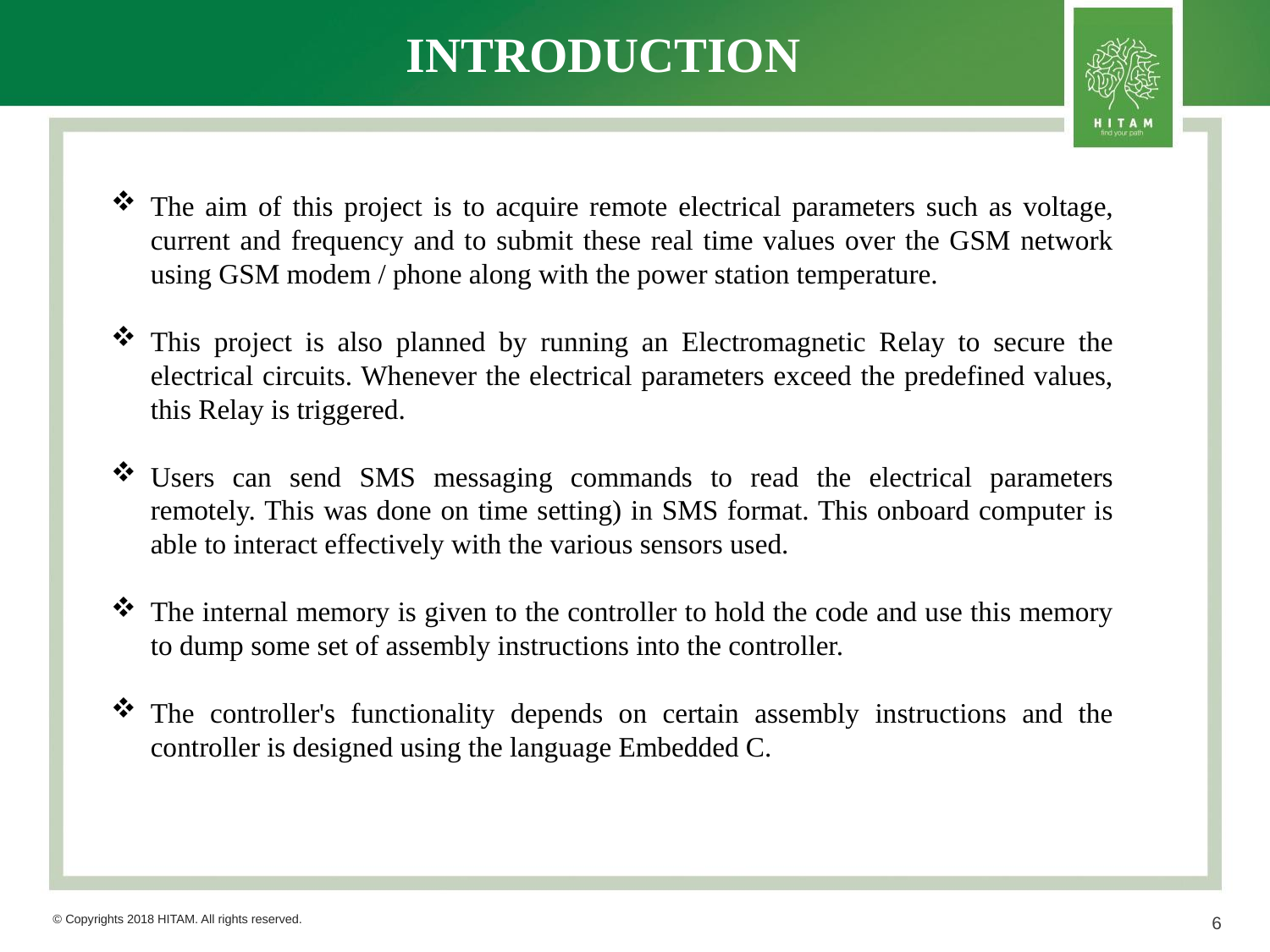

# INTRODUCTION

The aim of this project is to acquire remote electrical parameters such as voltage, current and frequency and to submit these real time values over the GSM network using GSM modem / phone along with the power station temperature.

This project is also planned by running an Electromagnetic Relay to secure the electrical circuits. Whenever the electrical parameters exceed the predefined values, this Relay is triggered.

Users can send SMS messaging commands to read the electrical parameters remotely. This was done on time setting) in SMS format. This onboard computer is able to interact effectively with the various sensors used.

The internal memory is given to the controller to hold the code and use this memory to dump some set of assembly instructions into the controller.

The controller's functionality depends on certain assembly instructions and the controller is designed using the language Embedded C.